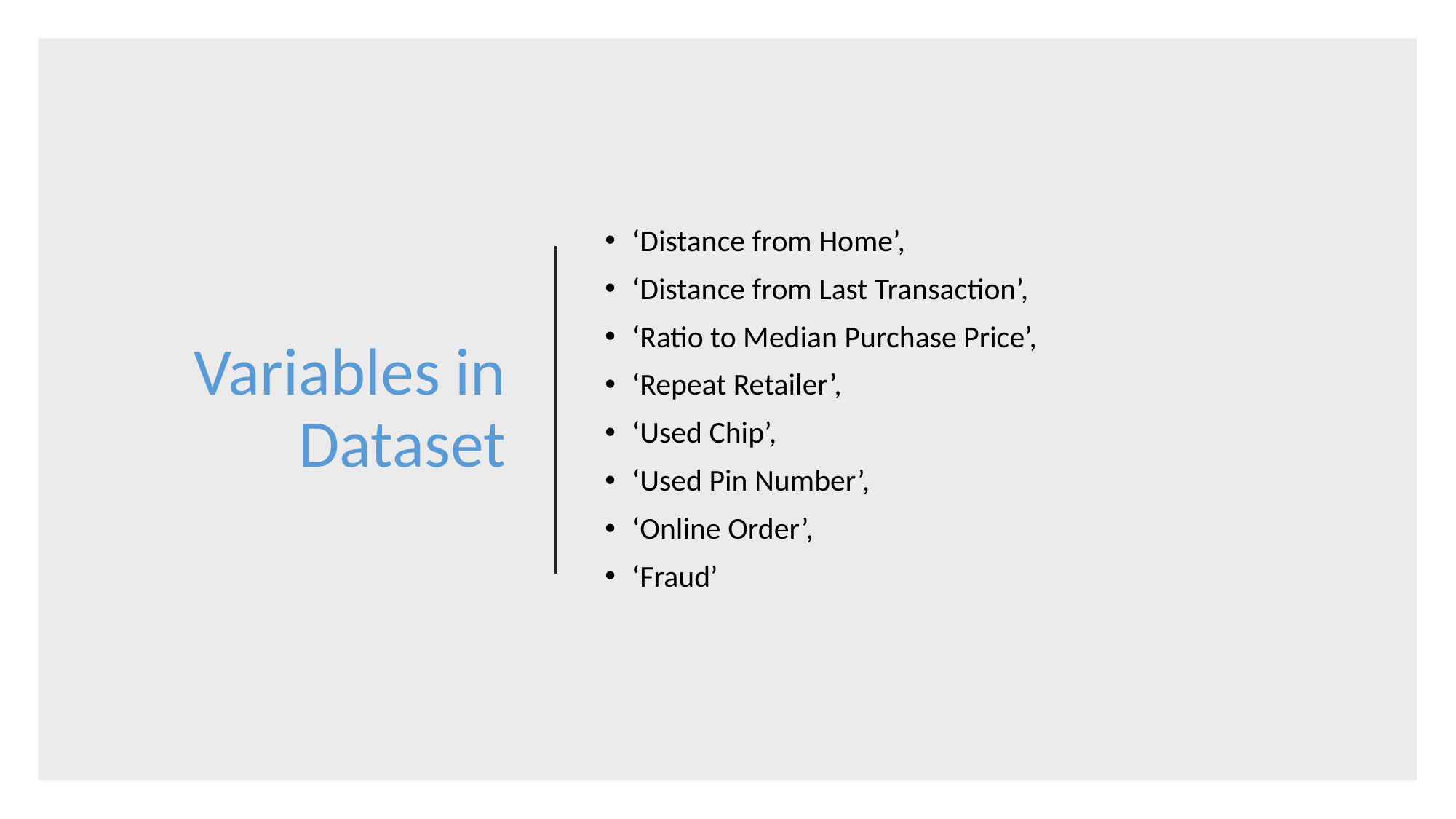

# Variables in Dataset
‘Distance from Home’,
‘Distance from Last Transaction’,
‘Ratio to Median Purchase Price’,
‘Repeat Retailer’,
‘Used Chip’,
‘Used Pin Number’,
‘Online Order’,
‘Fraud’